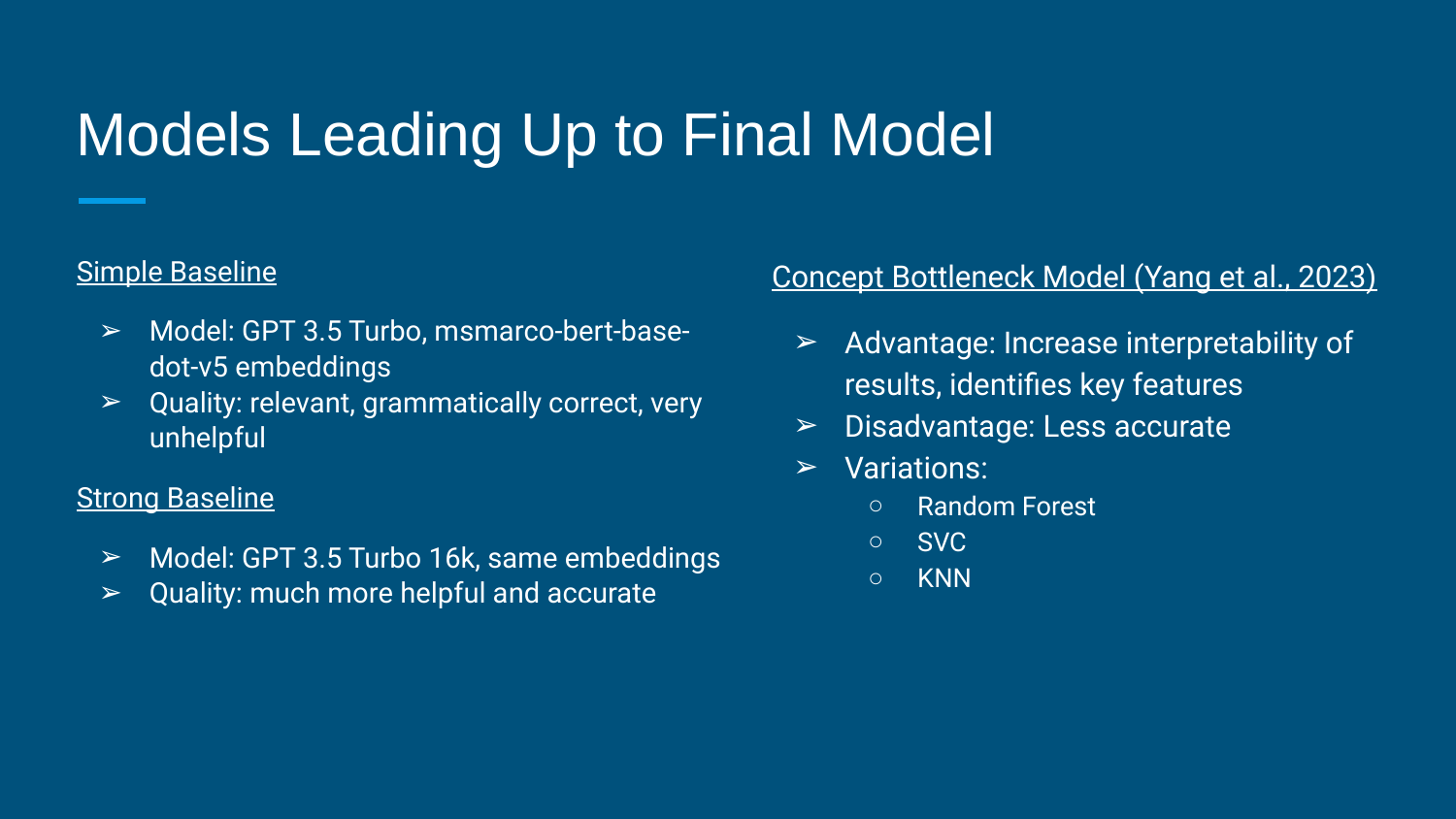

# Models Leading Up to Final Model
Simple Baseline
Model: GPT 3.5 Turbo, msmarco-bert-base-dot-v5 embeddings
Quality: relevant, grammatically correct, very unhelpful
Strong Baseline
Model: GPT 3.5 Turbo 16k, same embeddings
Quality: much more helpful and accurate
Concept Bottleneck Model (Yang et al., 2023)
Advantage: Increase interpretability of results, identifies key features
Disadvantage: Less accurate
Variations:
Random Forest
SVC
KNN